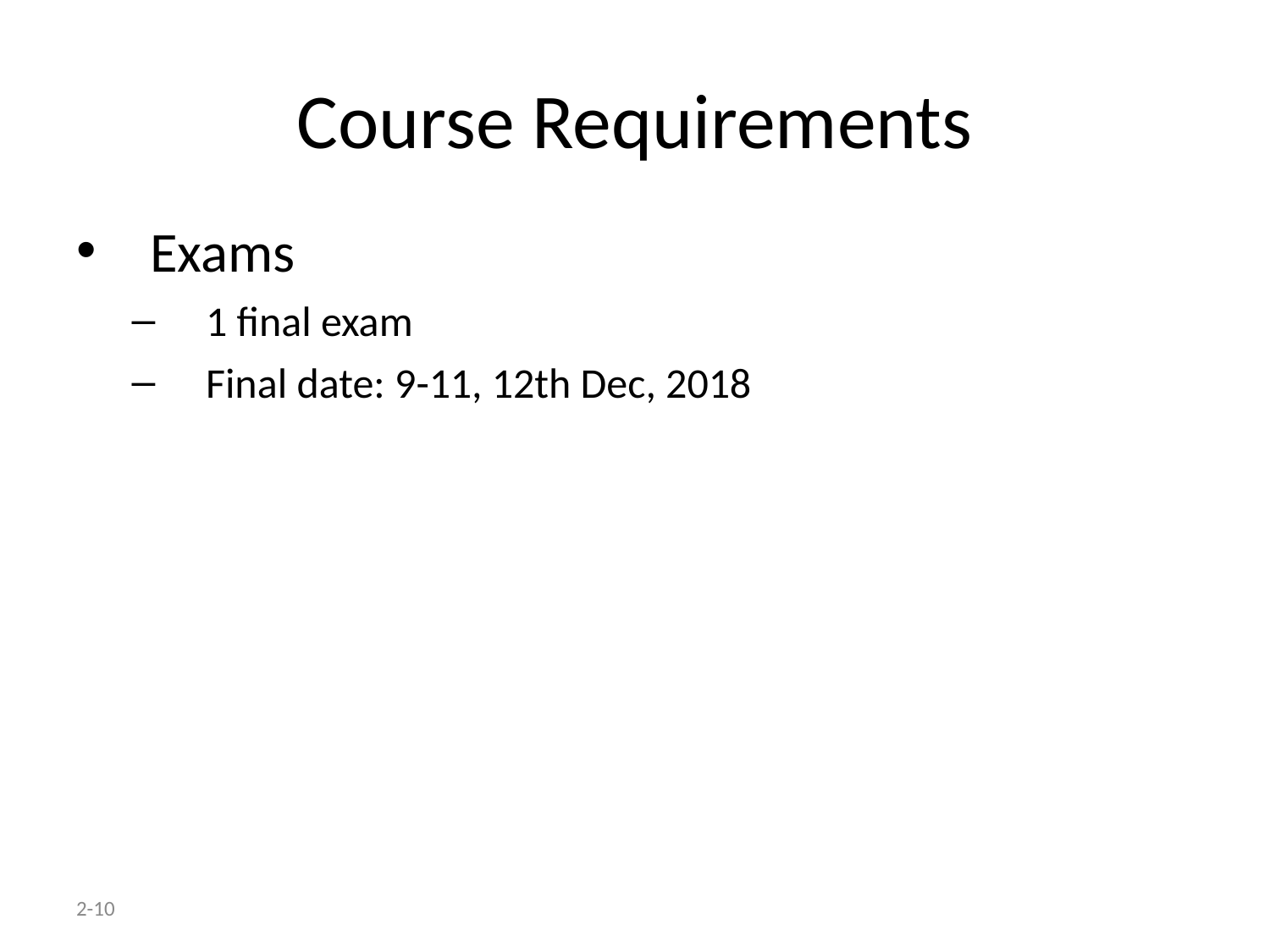

# Course Requirements
Exams
1 final exam
Final date: 9-11, 12th Dec, 2018
2-10